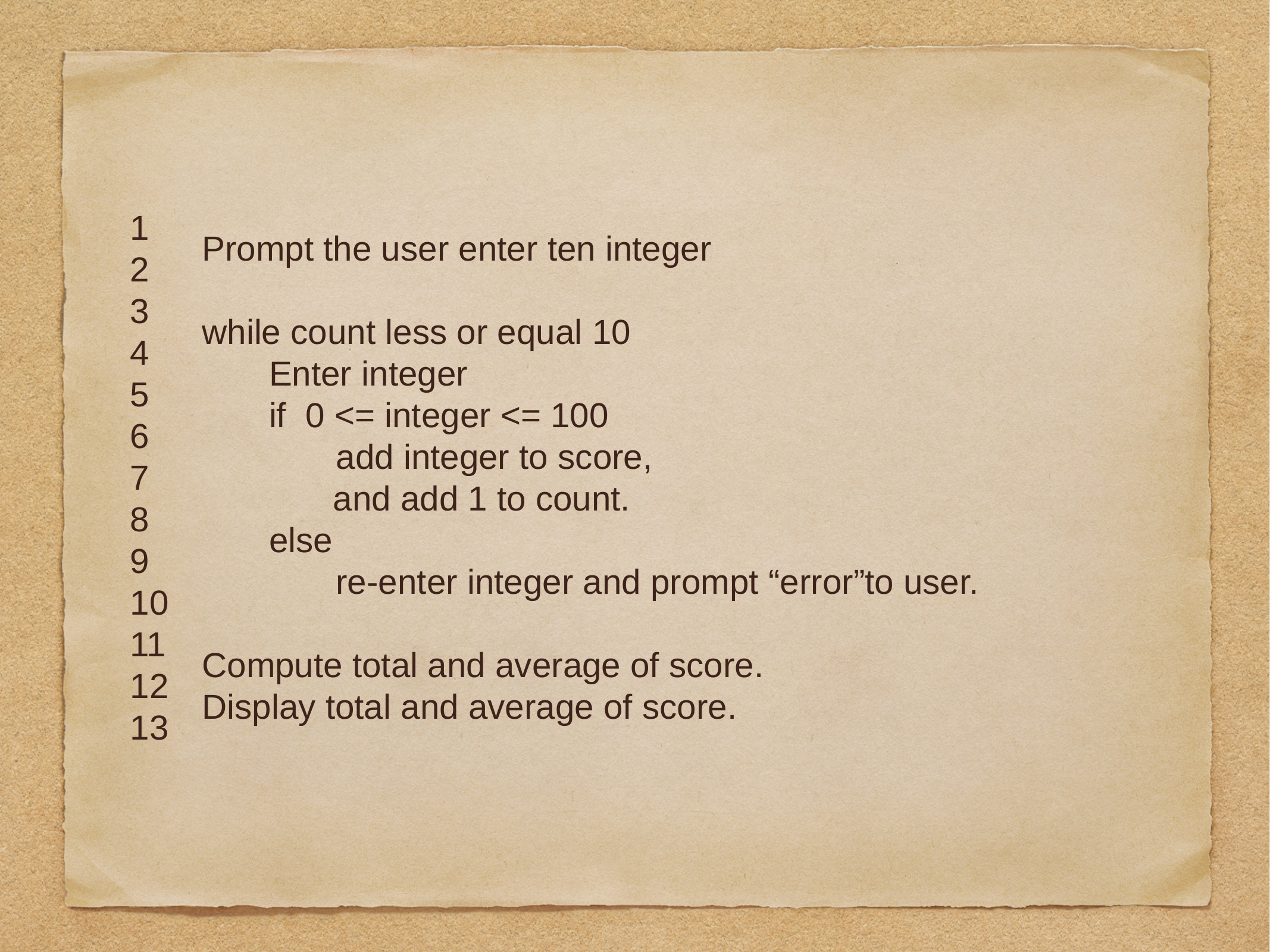

1
2
3
4
5
6
7
8
9
10
11
12
13
Prompt the user enter ten integer

while count less or equal 10
Enter integer
if  0 <= integer <= 100
add integer to score,
  and add 1 to count.
else
re-enter integer and prompt “error”to user.

Compute total and average of score.
Display total and average of score.